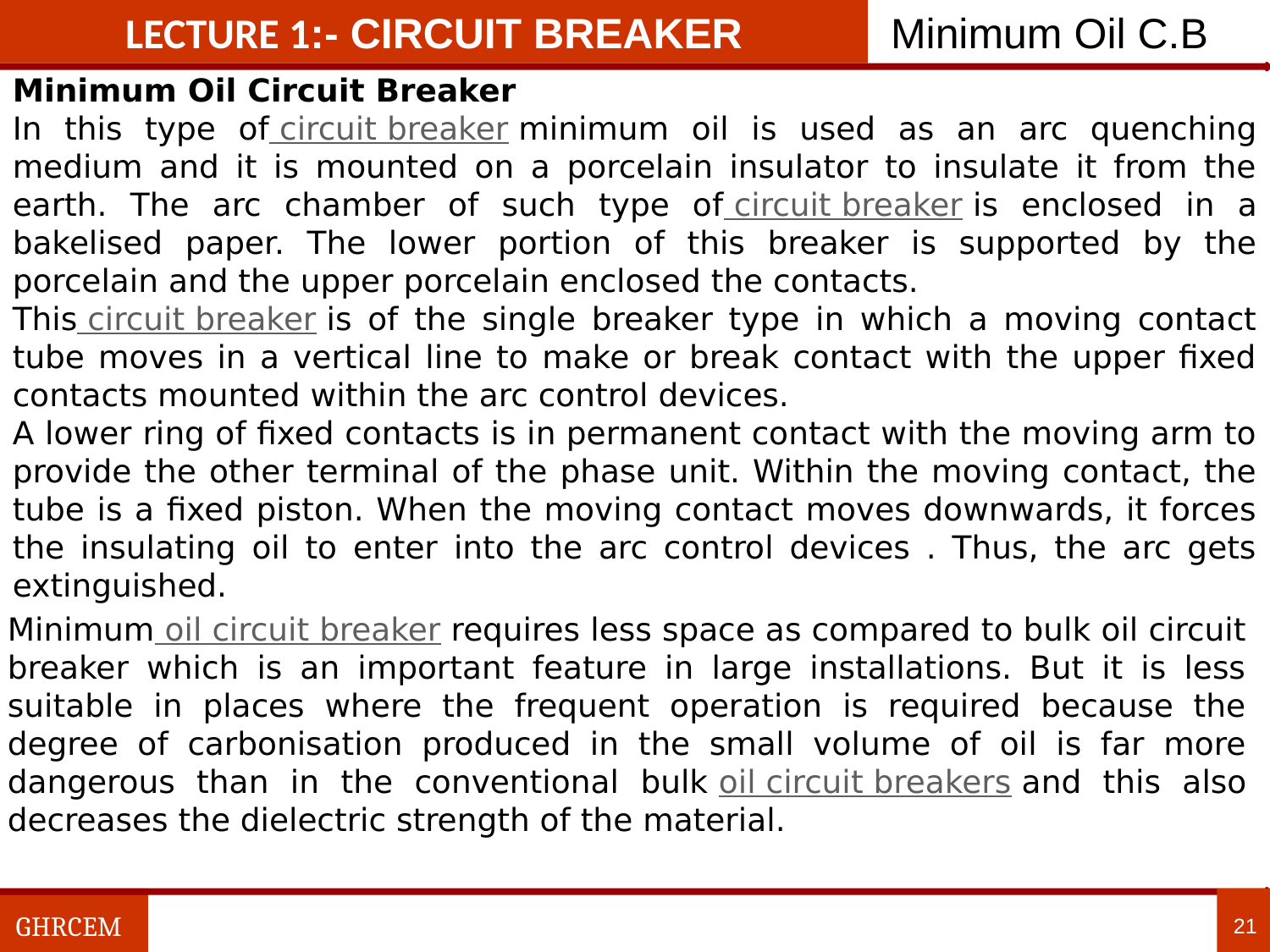

LECTURE 1:- circuit breaker
Minimum Oil C.B

Minimum Oil Circuit Breaker
In this type of circuit breaker minimum oil is used as an arc quenching medium and it is mounted on a porcelain insulator to insulate it from the earth. The arc chamber of such type of circuit breaker is enclosed in a bakelised paper. The lower portion of this breaker is supported by the porcelain and the upper porcelain enclosed the contacts.
This circuit breaker is of the single breaker type in which a moving contact tube moves in a vertical line to make or break contact with the upper fixed contacts mounted within the arc control devices.
A lower ring of fixed contacts is in permanent contact with the moving arm to provide the other terminal of the phase unit. Within the moving contact, the tube is a fixed piston. When the moving contact moves downwards, it forces the insulating oil to enter into the arc control devices . Thus, the arc gets extinguished.

Minimum oil circuit breaker requires less space as compared to bulk oil circuit breaker which is an important feature in large installations. But it is less suitable in places where the frequent operation is required because the degree of carbonisation produced in the small volume of oil is far more dangerous than in the conventional bulk oil circuit breakers and this also decreases the dielectric strength of the material.
21
GHRCEM

21